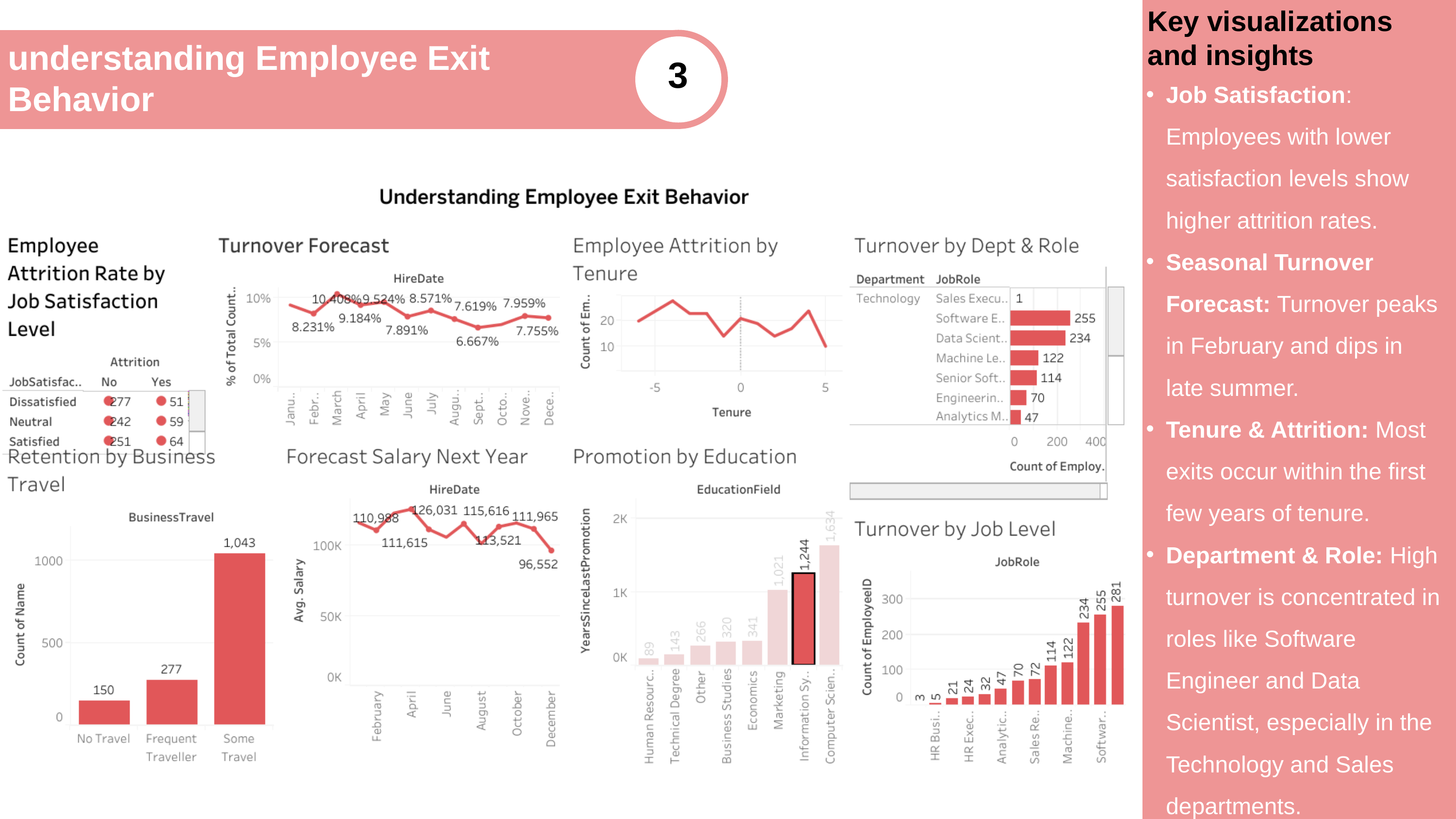

Key visualizations and insights

understanding Employee Exit Behavior

3
Job Satisfaction: Employees with lower satisfaction levels show higher attrition rates.
Seasonal Turnover Forecast: Turnover peaks in February and dips in late summer.
Tenure & Attrition: Most exits occur within the first few years of tenure.
Department & Role: High turnover is concentrated in roles like Software Engineer and Data Scientist, especially in the Technology and Sales departments.